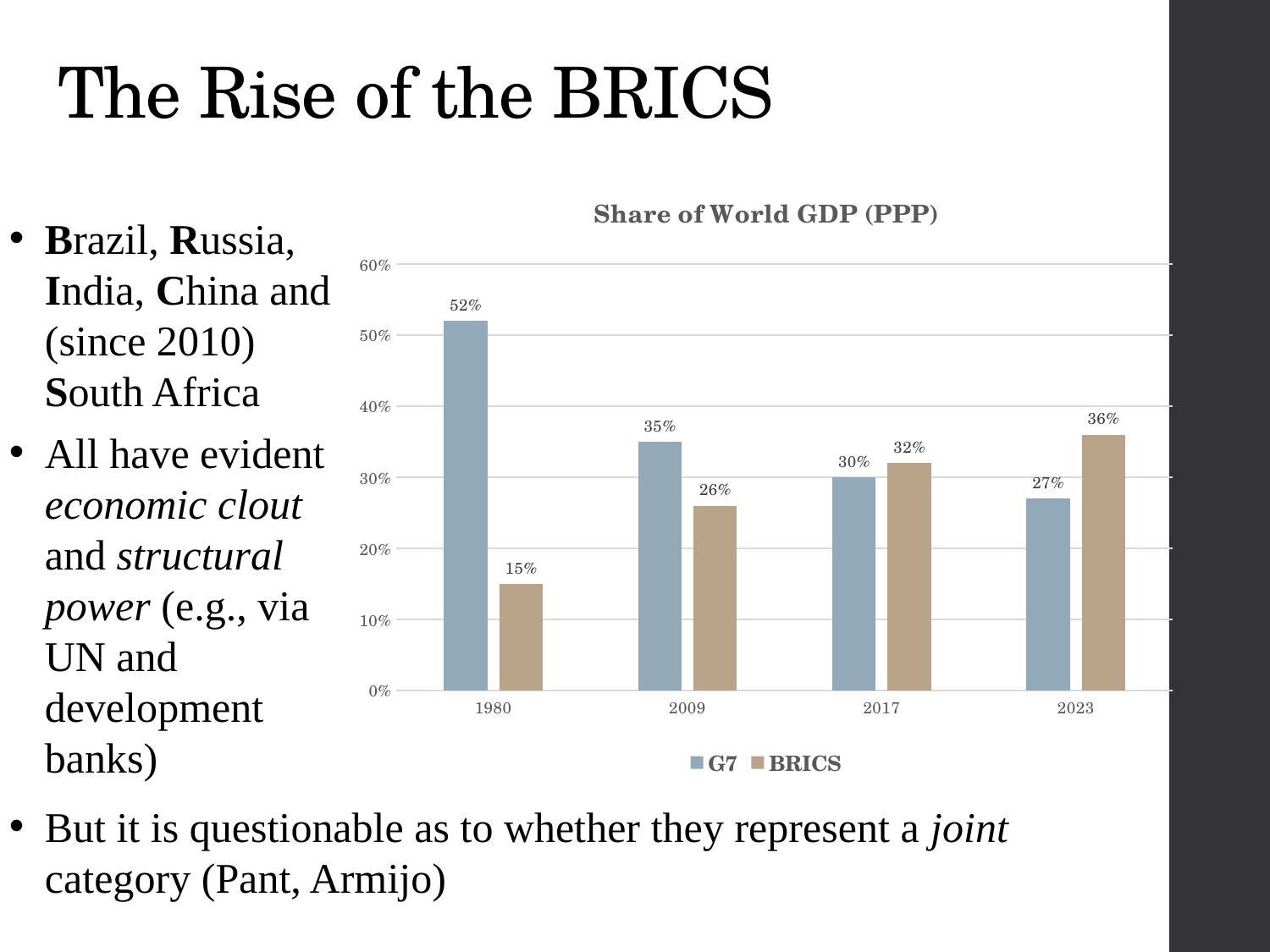

# The Rise of the BRICS

### Chart: Share of World GDP (PPP)

| Category | G7 | BRICS |
|---|---|---|
| 1980 | 0.52 | 0.15 |
| 2009 | 0.35 | 0.26 |
| 2017 | 0.3 | 0.32 |
| 2023 | 0.27 | 0.36 |
Brazil, Russia, India, China and (since 2010) South Africa
All have evident economic clout and structural power (e.g., via UN and development banks)
But it is questionable as to whether they represent a joint category (Pant, Armijo)